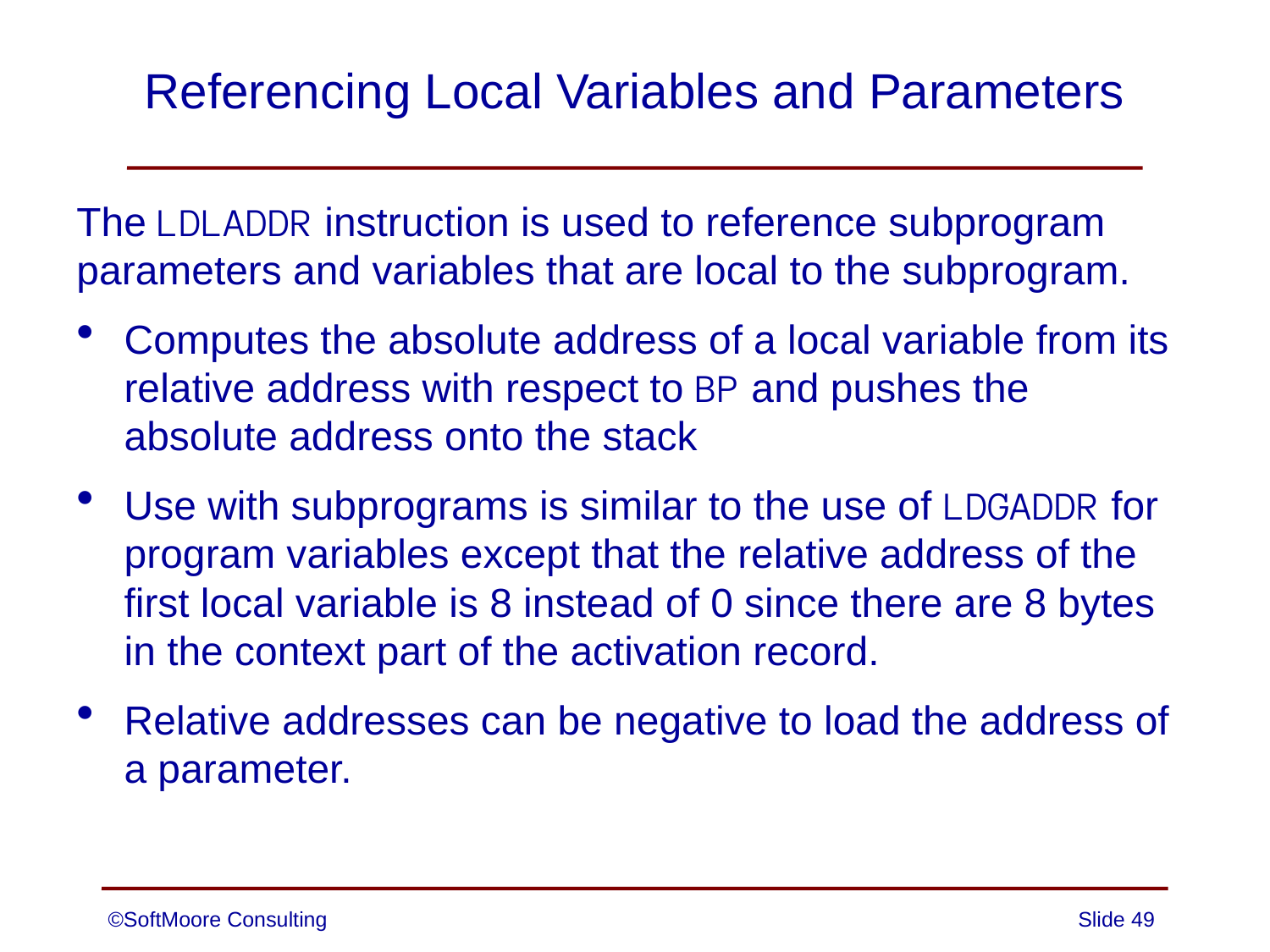

# Referencing Local Variables and Parameters
The LDLADDR instruction is used to reference subprogram parameters and variables that are local to the subprogram.
Computes the absolute address of a local variable from its relative address with respect to BP and pushes the absolute address onto the stack
Use with subprograms is similar to the use of LDGADDR for program variables except that the relative address of the first local variable is 8 instead of 0 since there are 8 bytes in the context part of the activation record.
Relative addresses can be negative to load the address of a parameter.
©SoftMoore Consulting
Slide 49